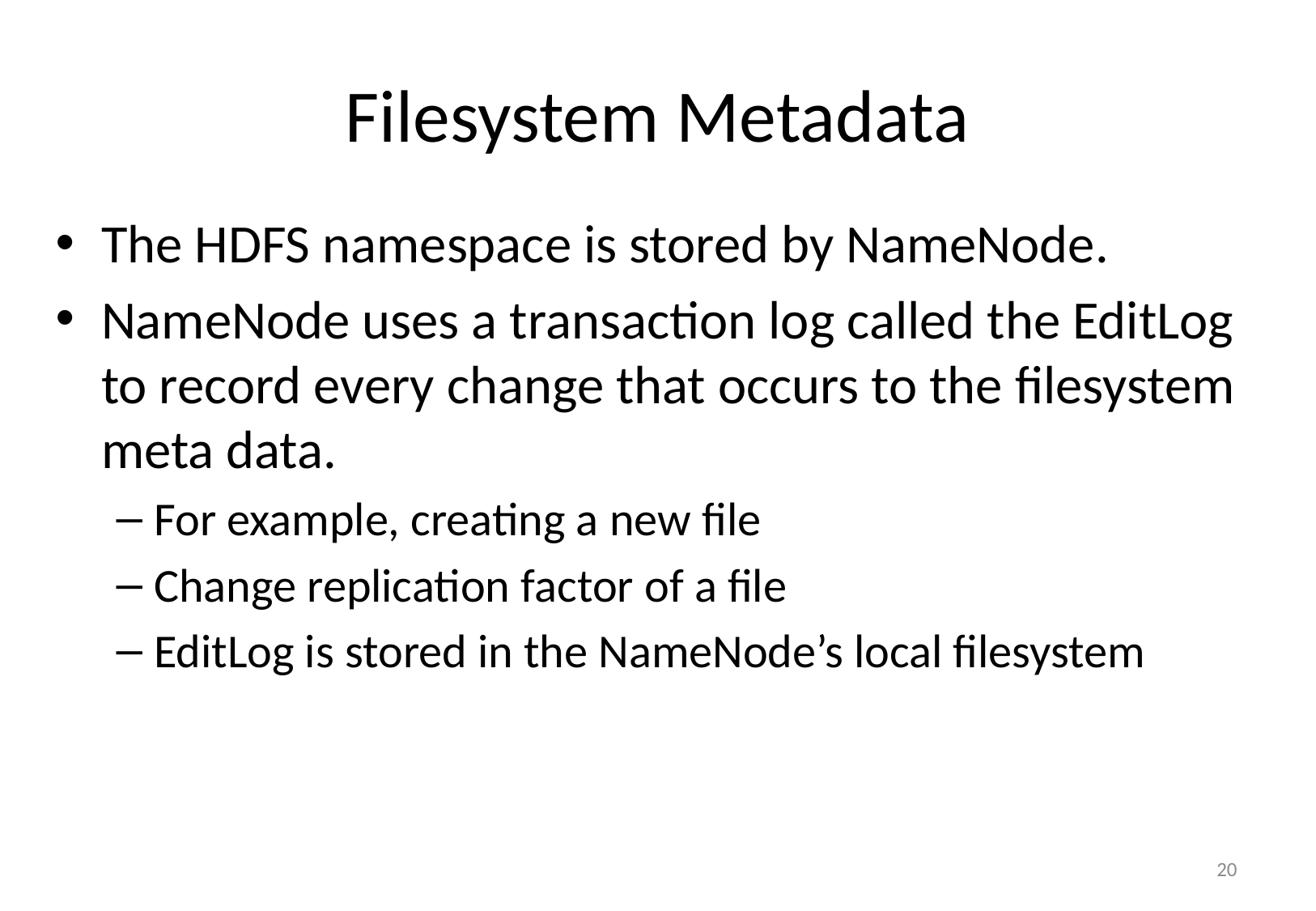

# Filesystem Metadata
The HDFS namespace is stored by NameNode.
NameNode uses a transaction log called the EditLog to record every change that occurs to the filesystem meta data.
For example, creating a new file
Change replication factor of a file
EditLog is stored in the NameNode’s local filesystem
20